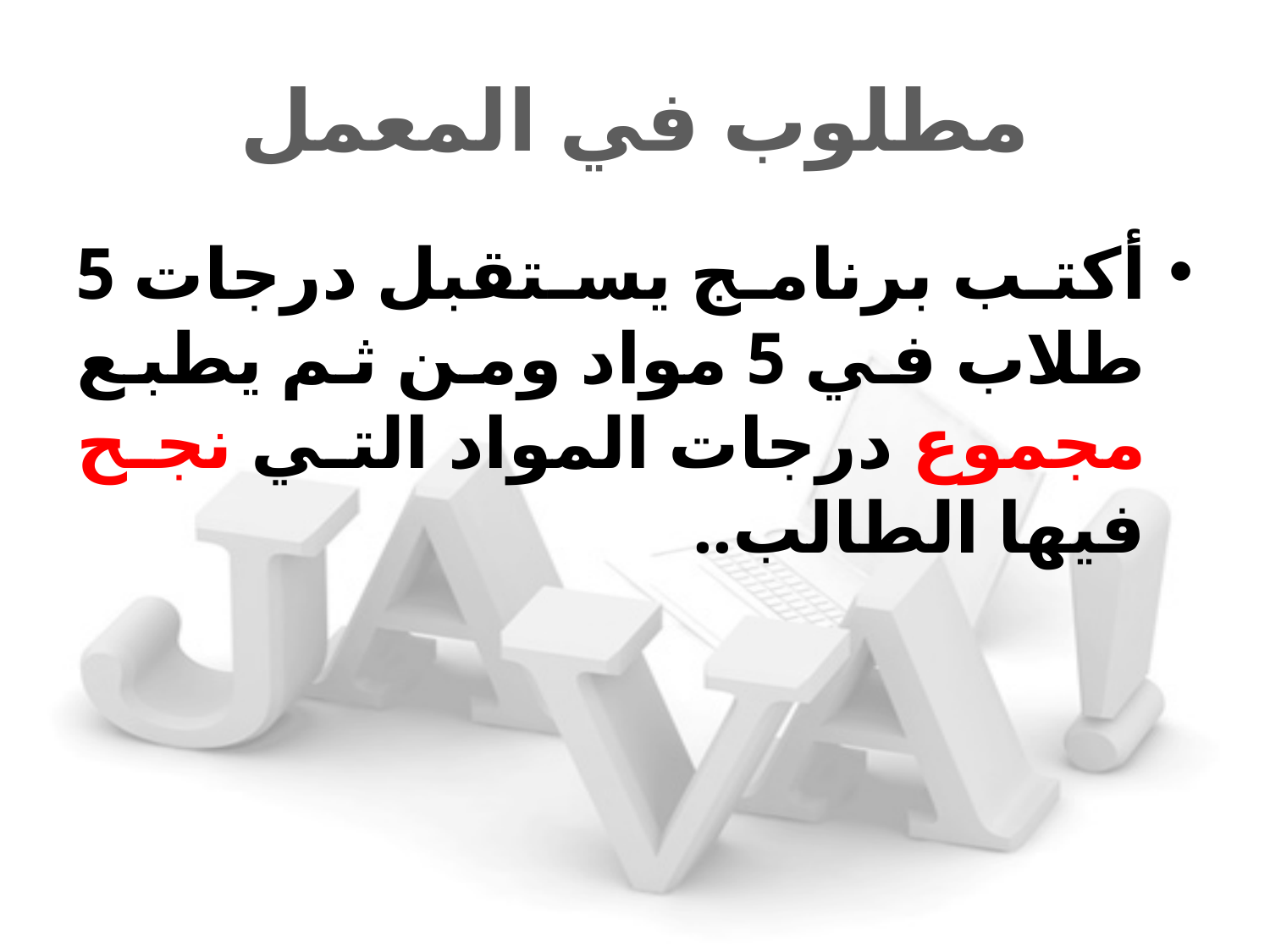

# مطلوب في المعمل
أكتب برنامج يستقبل درجات 5 طلاب في 5 مواد ومن ثم يطبع مجموع درجات المواد التي نجح فيها الطالب..